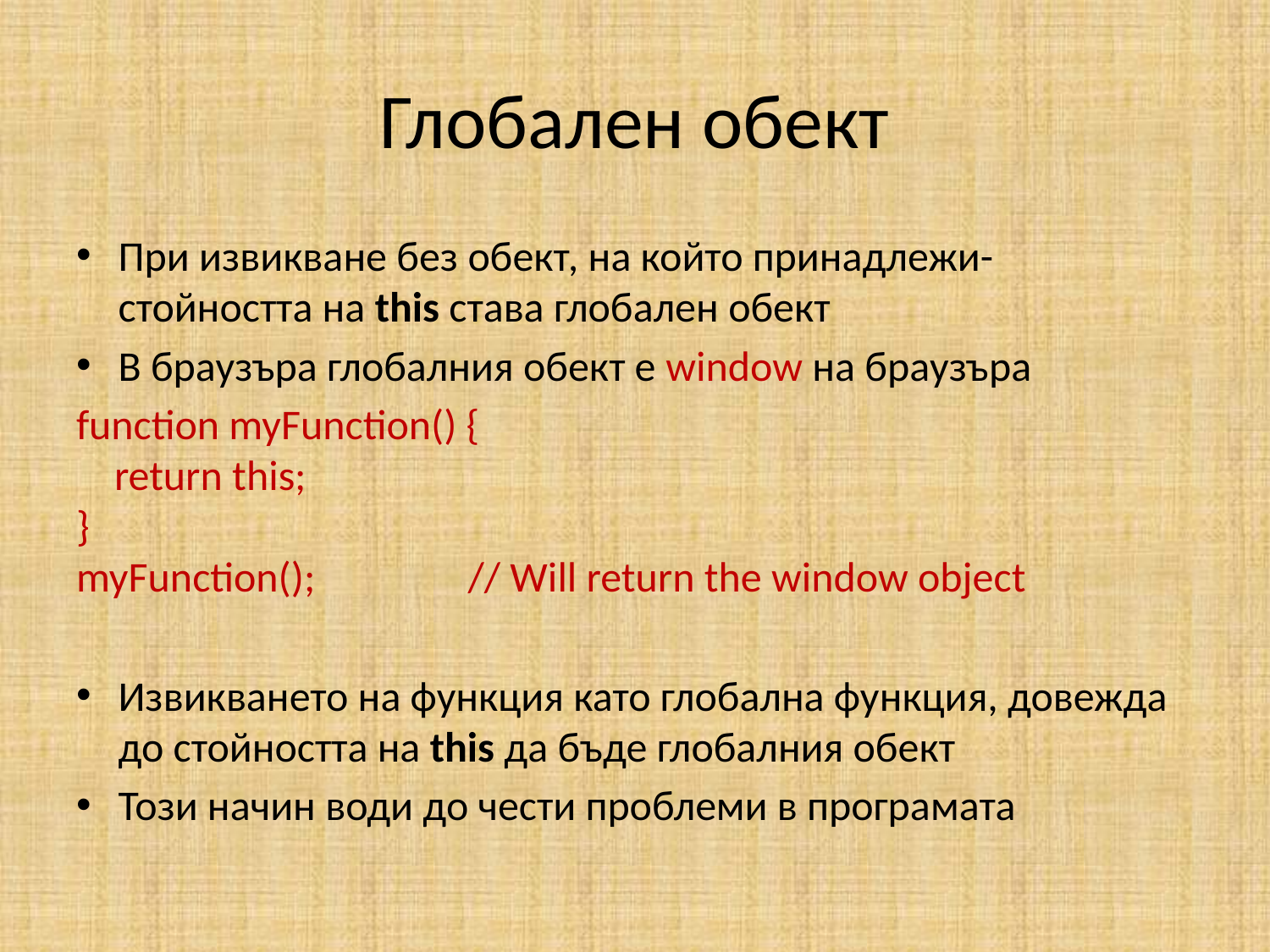

# Глобален обект
При извикване без обект, на който принадлежи- стойността на this става глобален обект
В браузъра глобалния обект е window на браузъра
function myFunction() {
    return this;
}
myFunction();                // Will return the window object

Извикването на функция като глобална функция, довежда до стойността на this да бъде глобалния обект
Този начин води до чести проблеми в програмата